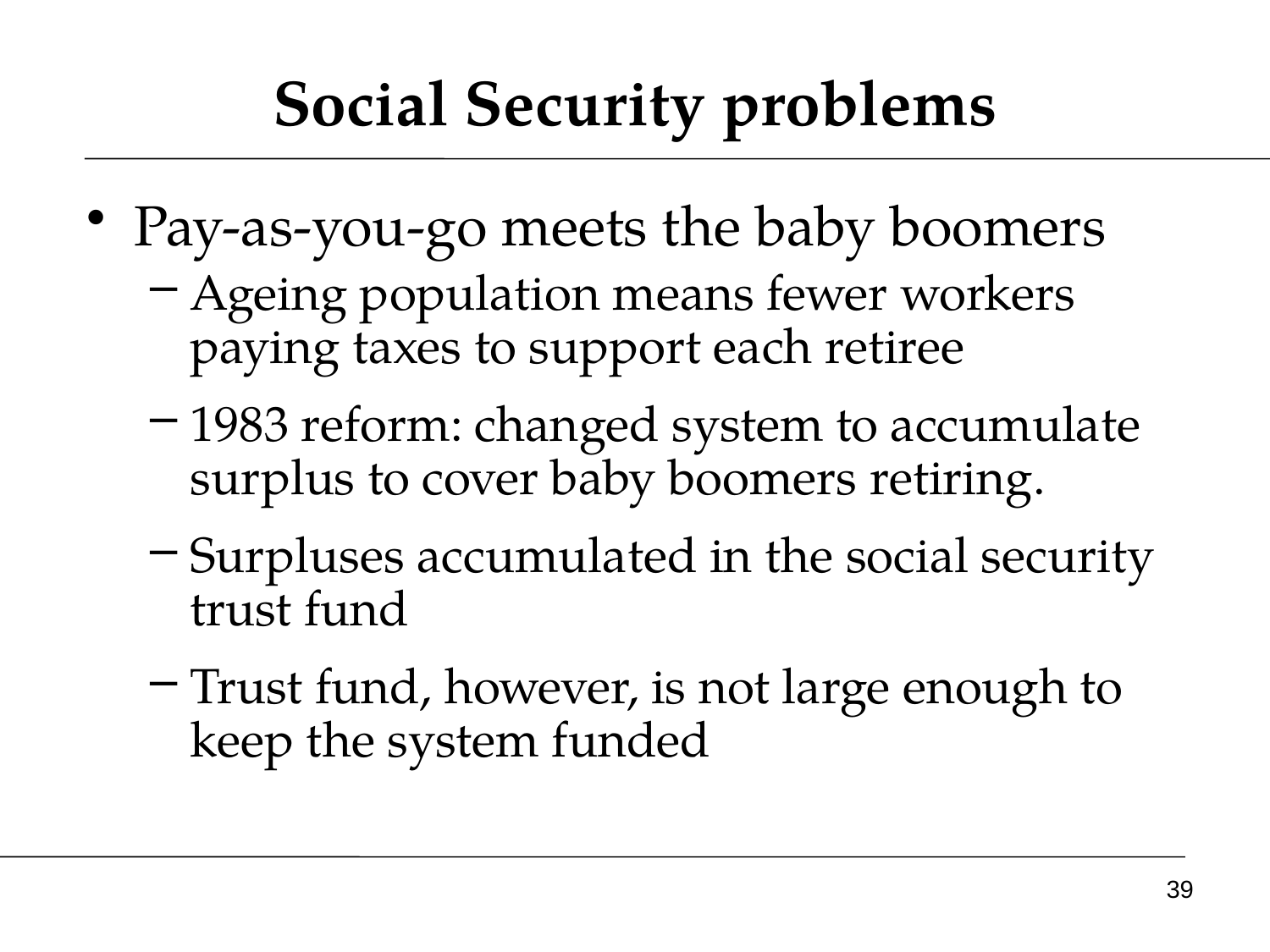

# Social Security problems
Pay-as-you-go meets the baby boomers
Ageing population means fewer workers paying taxes to support each retiree
1983 reform: changed system to accumulate surplus to cover baby boomers retiring.
Surpluses accumulated in the social security trust fund
Trust fund, however, is not large enough to keep the system funded
39